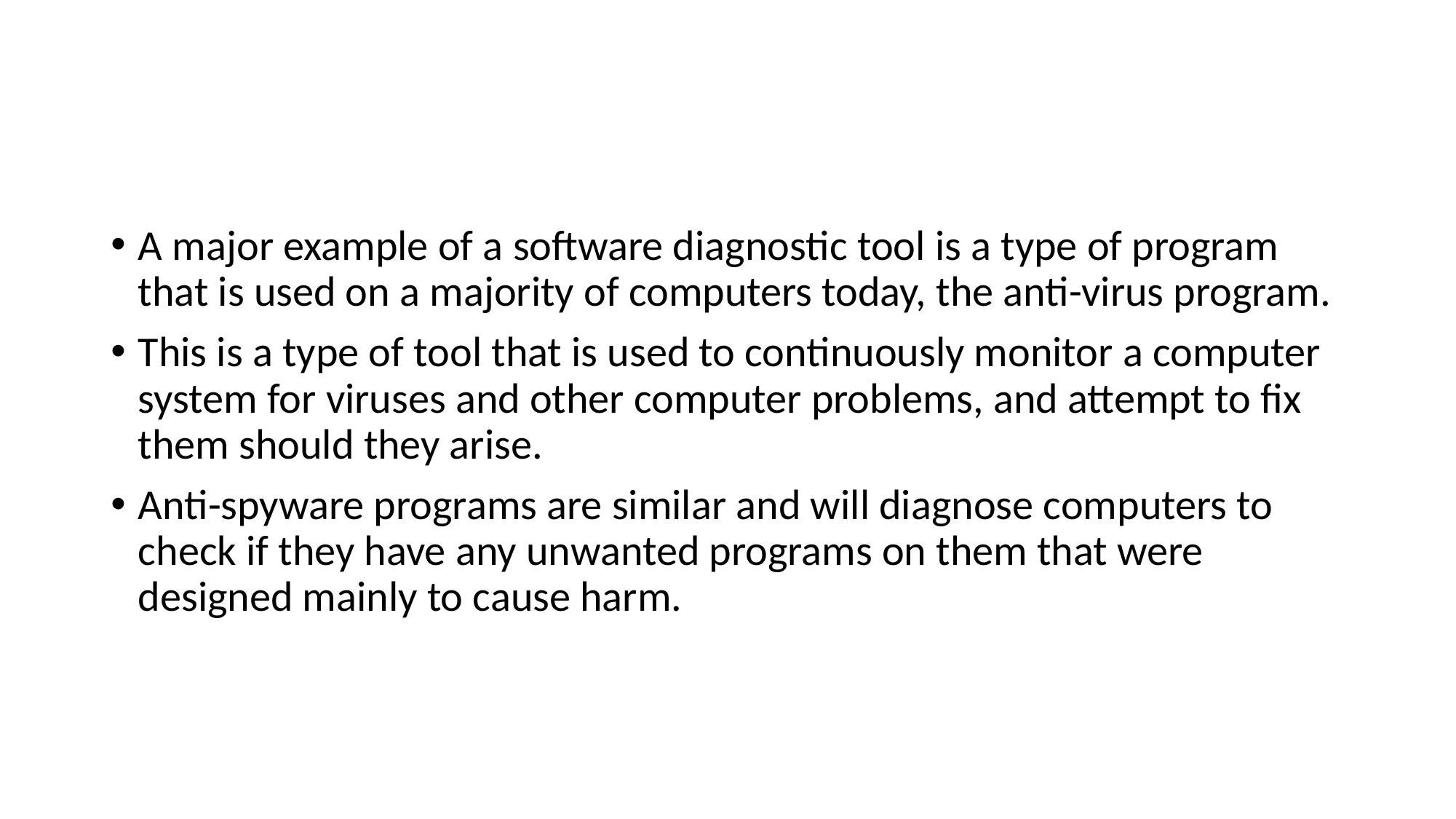

#
A major example of a software diagnostic tool is a type of program that is used on a majority of computers today, the anti-virus program.
This is a type of tool that is used to continuously monitor a computer system for viruses and other computer problems, and attempt to fix them should they arise.
Anti-spyware programs are similar and will diagnose computers to check if they have any unwanted programs on them that were designed mainly to cause harm.